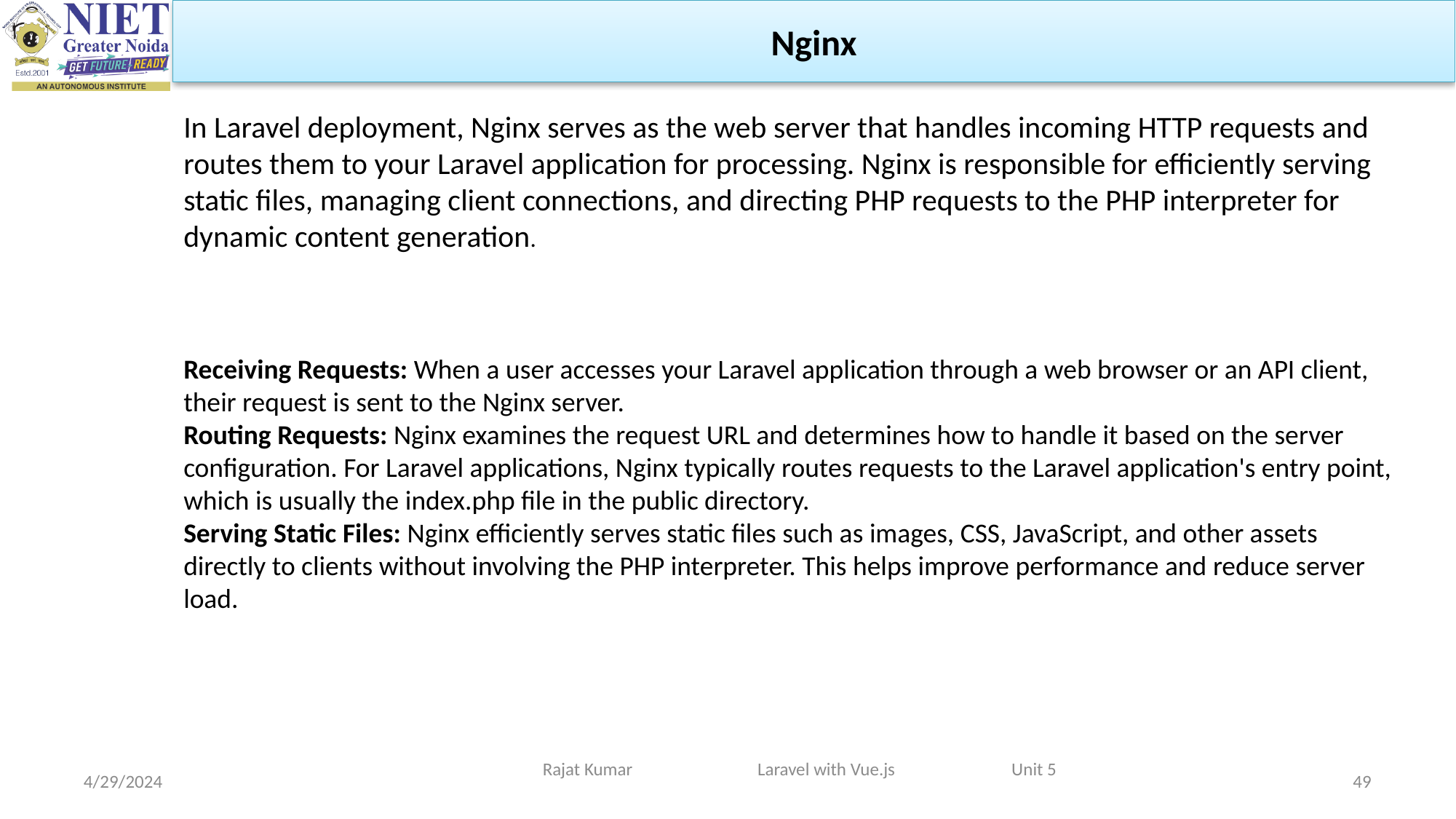

Nginx
In Laravel deployment, Nginx serves as the web server that handles incoming HTTP requests and routes them to your Laravel application for processing. Nginx is responsible for efficiently serving static files, managing client connections, and directing PHP requests to the PHP interpreter for dynamic content generation.

Receiving Requests: When a user accesses your Laravel application through a web browser or an API client, their request is sent to the Nginx server.
Routing Requests: Nginx examines the request URL and determines how to handle it based on the server configuration. For Laravel applications, Nginx typically routes requests to the Laravel application's entry point, which is usually the index.php file in the public directory.
Serving Static Files: Nginx efficiently serves static files such as images, CSS, JavaScript, and other assets directly to clients without involving the PHP interpreter. This helps improve performance and reduce server load.

Rajat Kumar                              Laravel with Vue.js                            Unit 5
4/29/2024
49